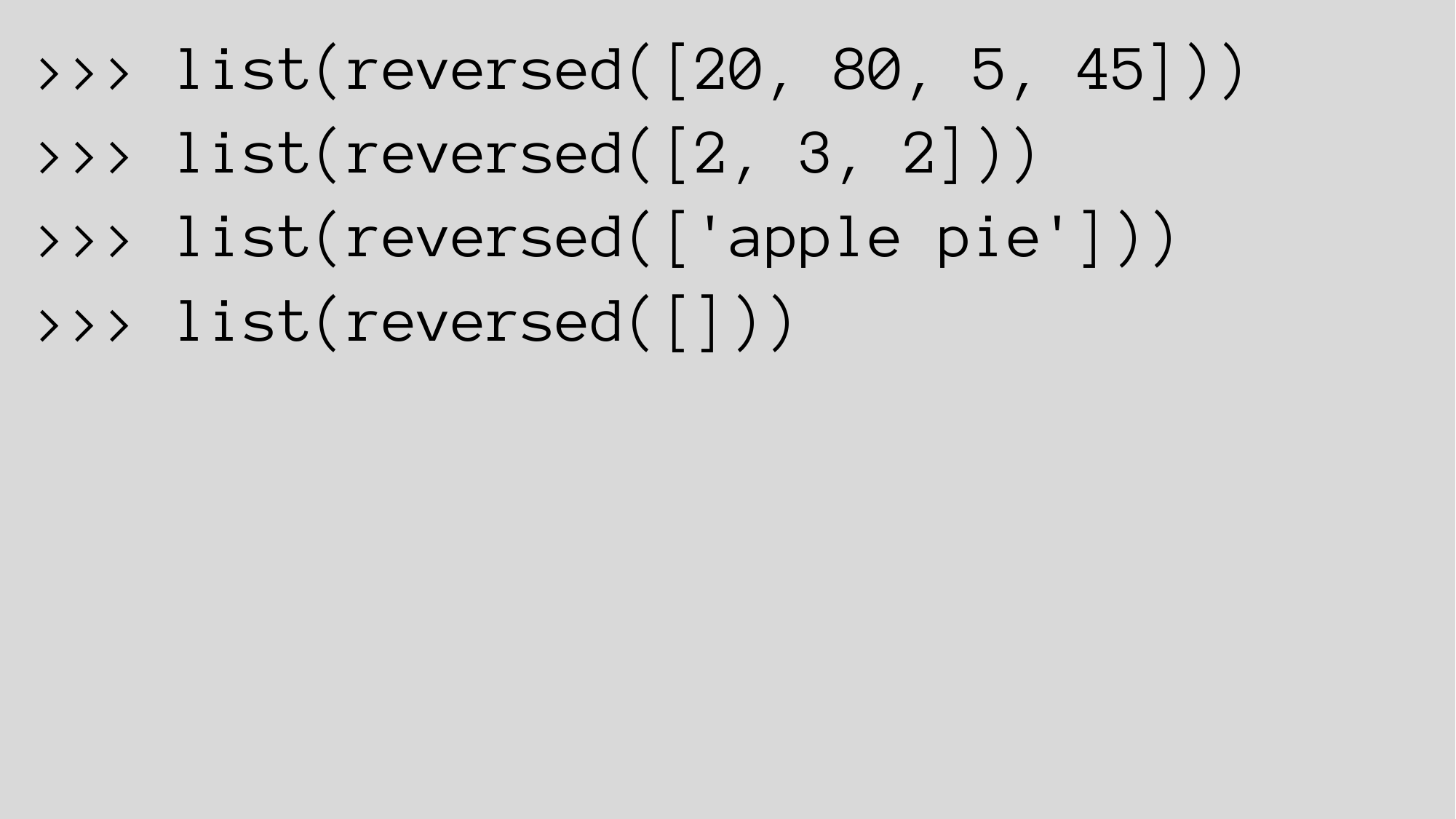

>>> list(reversed([20, 80, 5, 45]))
>>> list(reversed([2, 3, 2]))
>>> list(reversed(['apple pie']))
>>> list(reversed([]))